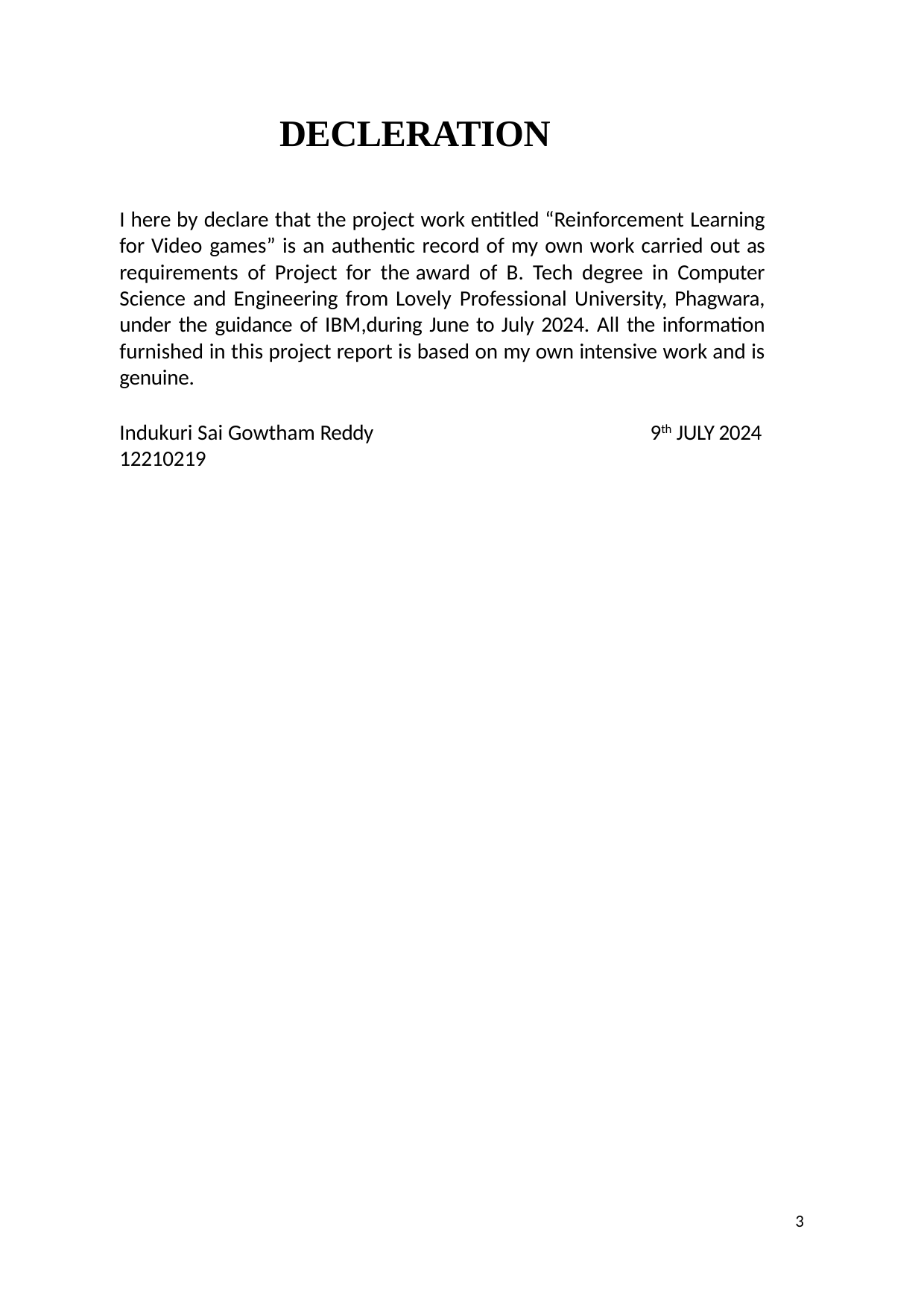

# DECLERATION
I here by declare that the project work entitled “Reinforcement Learning for Video games” is an authentic record of my own work carried out as requirements of Project for the award of B. Tech degree in Computer Science and Engineering from Lovely Professional University, Phagwara, under the guidance of IBM,during June to July 2024. All the information furnished in this project report is based on my own intensive work and is genuine.
Indukuri Sai Gowtham Reddy 12210219
9th JULY 2024
3